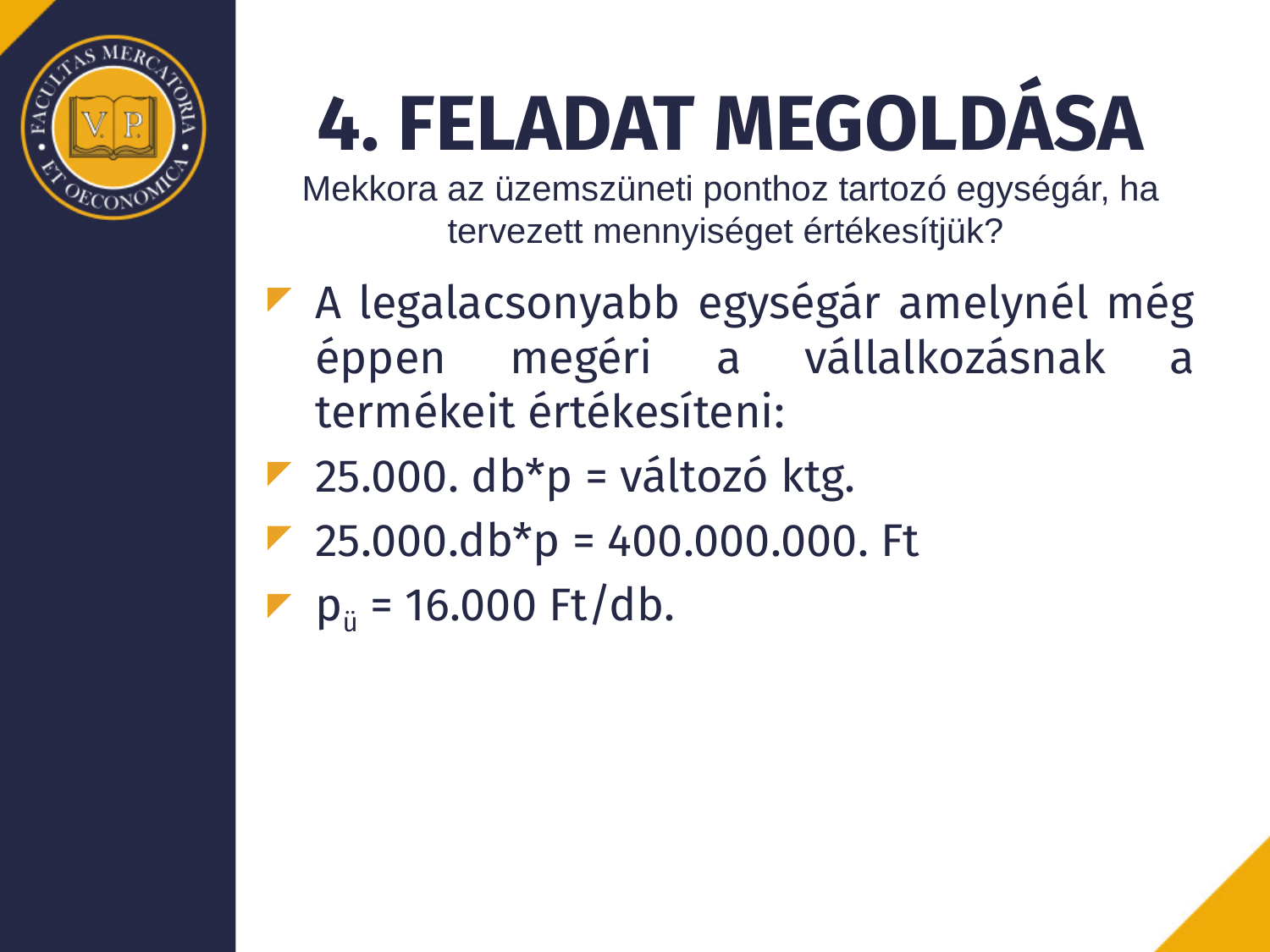

# 4. FELADAT MEGOLDÁSA Mekkora az üzemszüneti ponthoz tartozó egységár, ha tervezett mennyiséget értékesítjük?
A legalacsonyabb egységár amelynél még éppen megéri a vállalkozásnak a termékeit értékesíteni:
25.000. db*p = változó ktg.
25.000.db*p = 400.000.000. Ft
pü = 16.000 Ft/db.